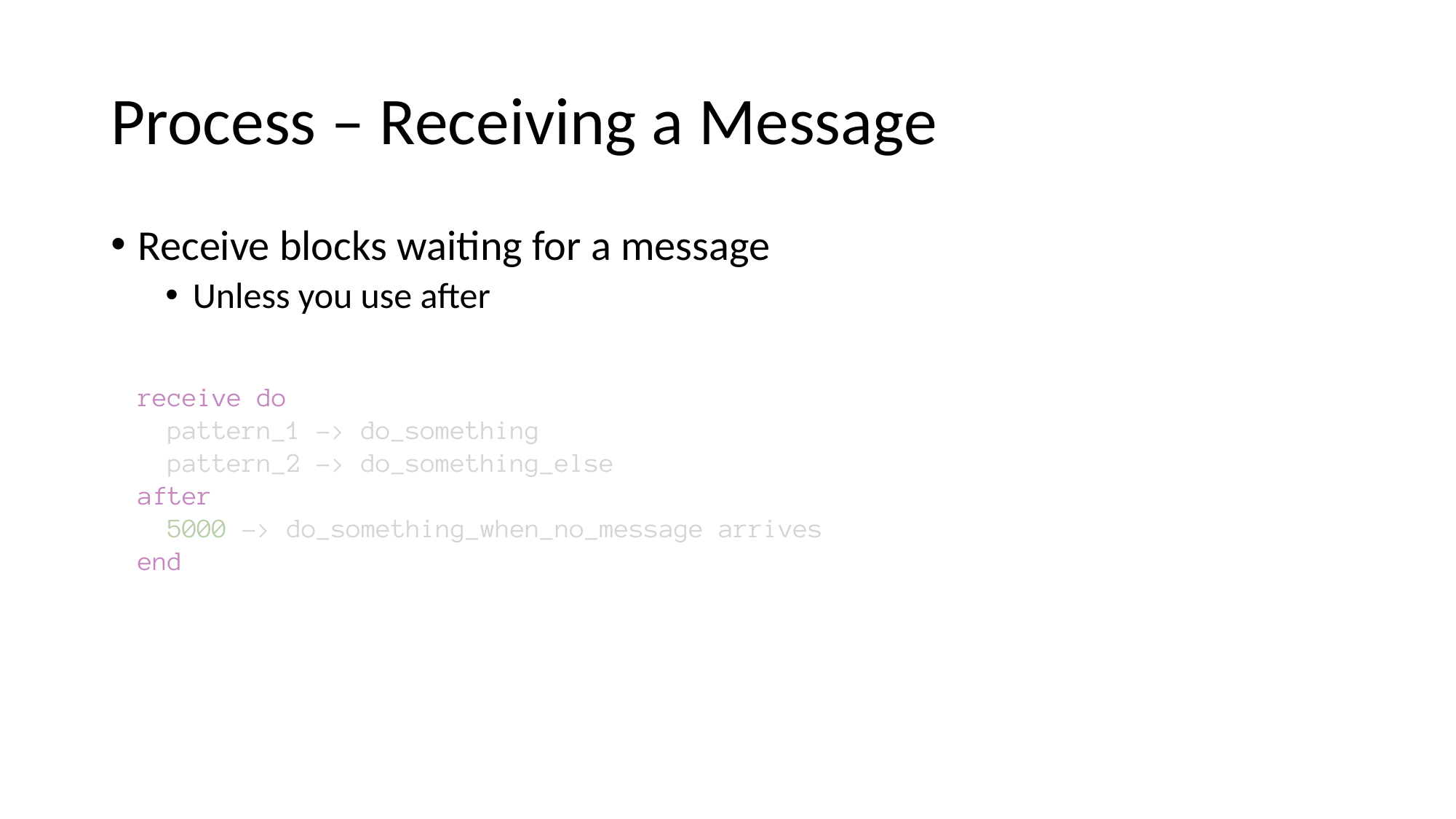

# Process – Receiving a Message
Receive blocks waiting for a message
Unless you use after

receive do
  pattern_1 -> do_something
  pattern_2 -> do_something_else
after
  5000 -> do_something_when_no_message arrives
end